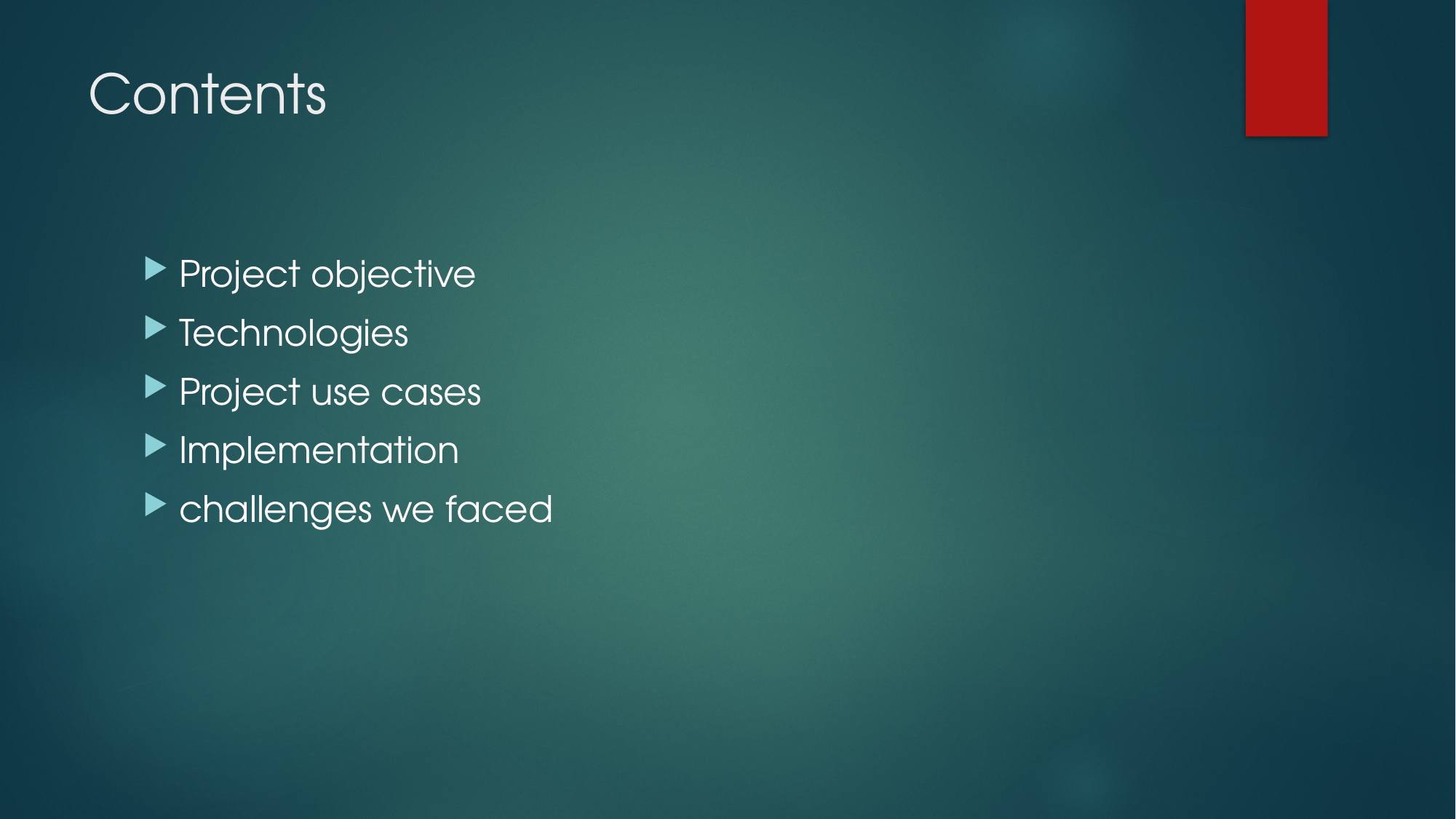

# Contents
Project objective
Technologies
Project use cases
Implementation
challenges we faced